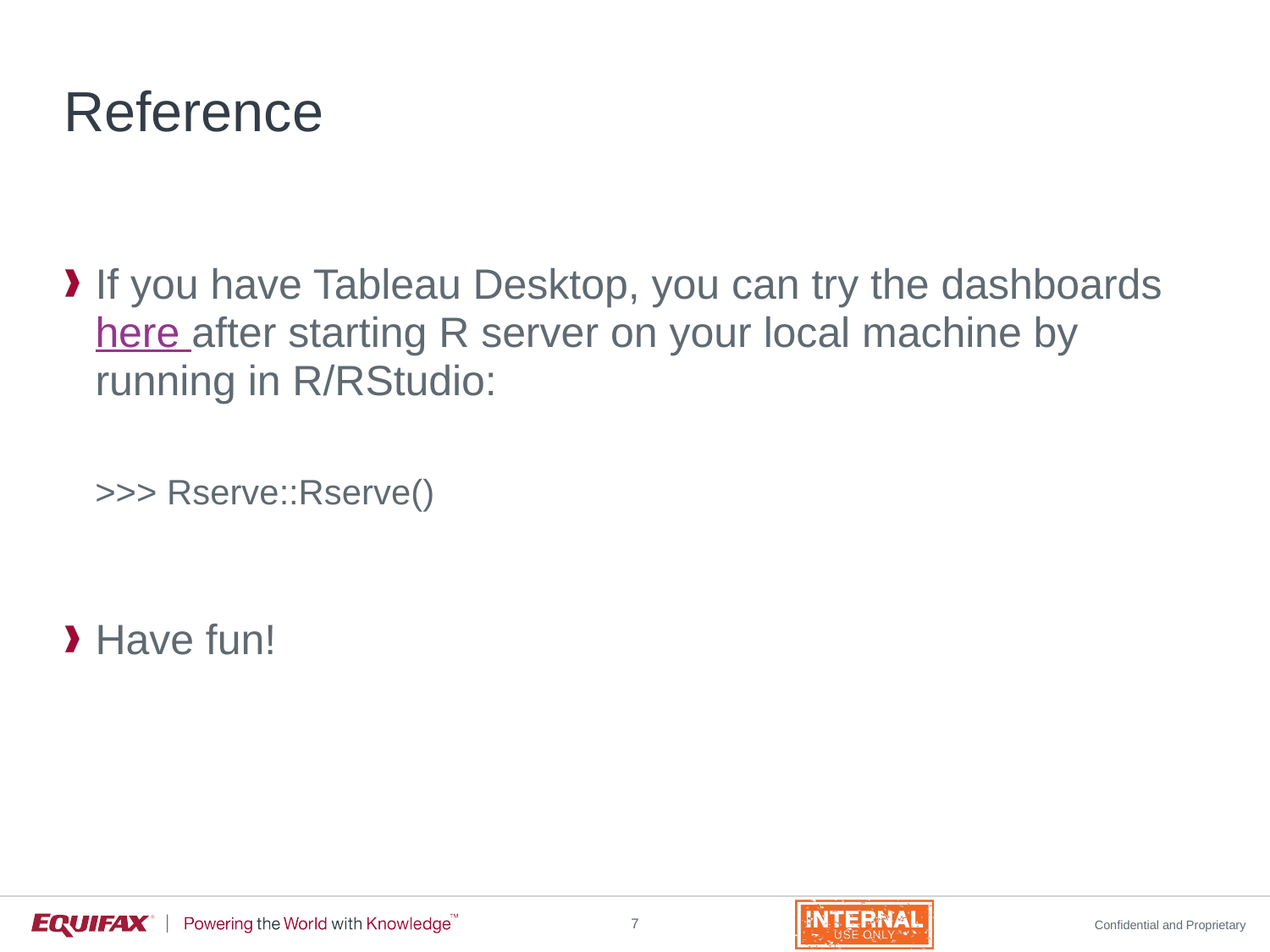

# Reference

If you have Tableau Desktop, you can try the dashboards here after starting R server on your local machine by running in R/RStudio:

>>> Rserve::Rserve()

Have fun!
7